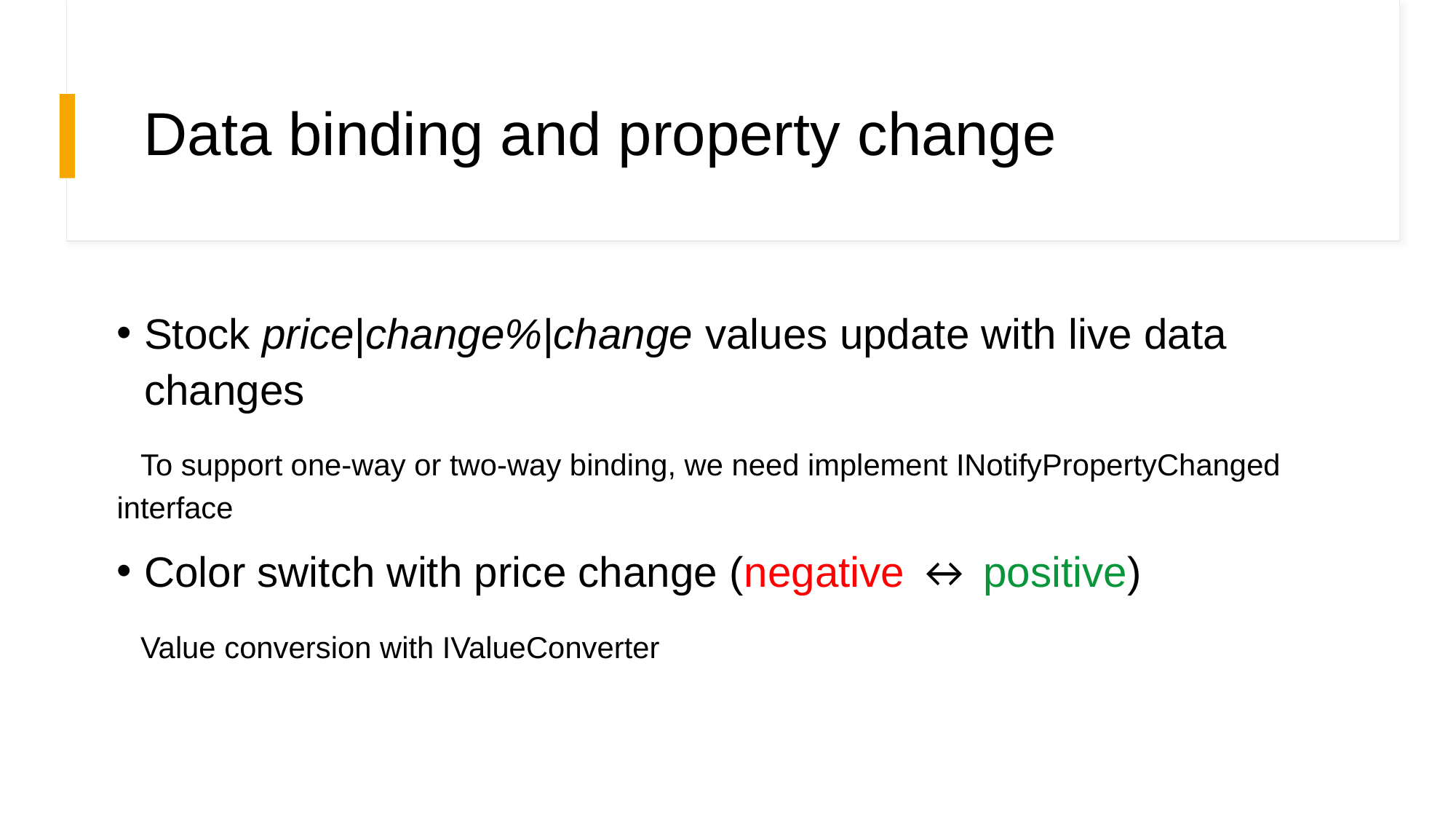

# Data binding and property change
Stock price|change%|change values update with live data changes
  To support one-way or two-way binding, we need implement INotifyPropertyChanged interface
Color switch with price change (negative ↔ positive)
  Value conversion with IValueConverter